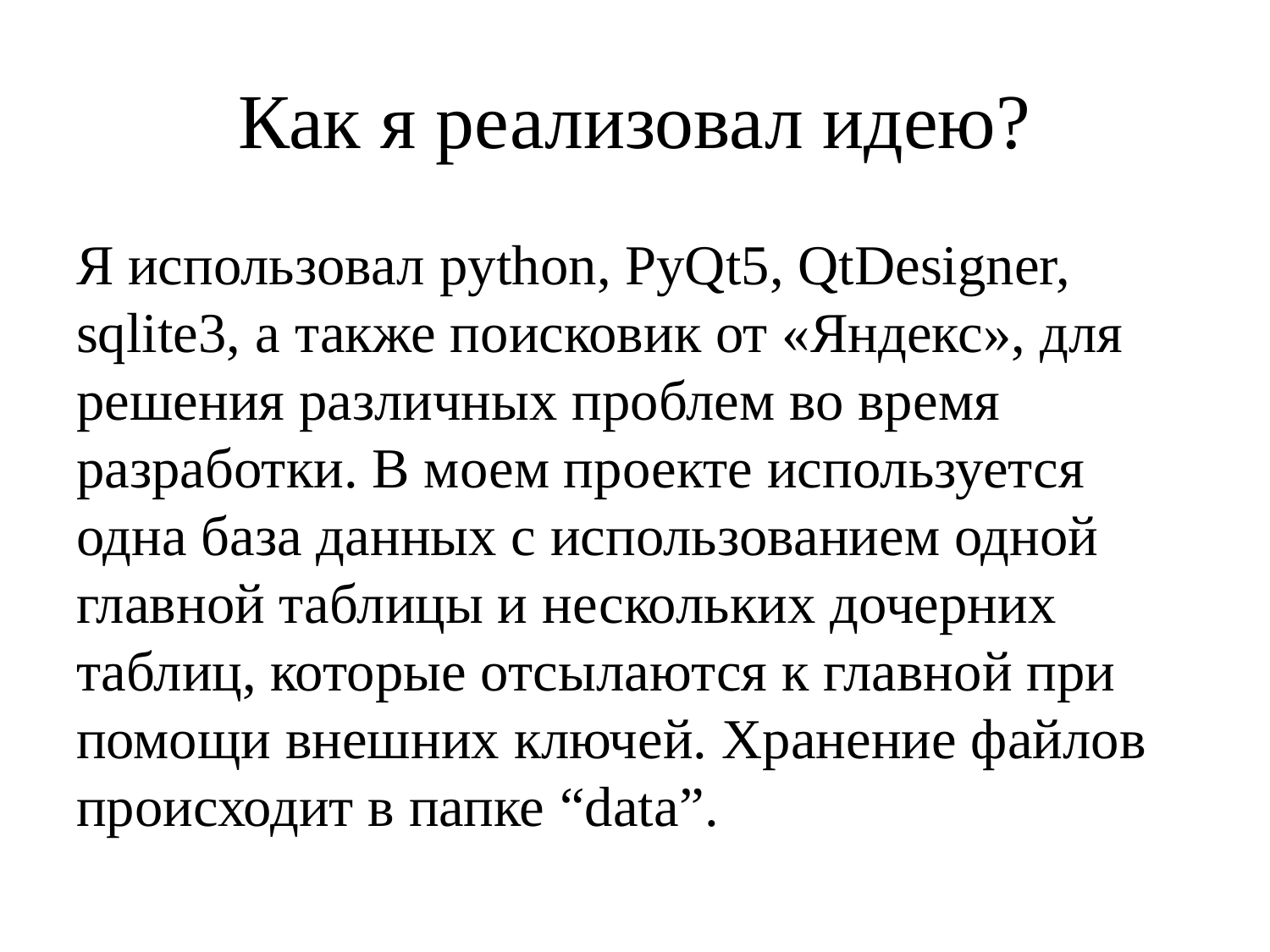

# Как я реализовал идею?
Я использовал python, PyQt5, QtDesigner, sqlite3, а также поисковик от «Яндекс», для решения различных проблем во время разработки. В моем проекте используется одна база данных с использованием одной главной таблицы и нескольких дочерних таблиц, которые отсылаются к главной при помощи внешних ключей. Хранение файлов происходит в папке “data”.